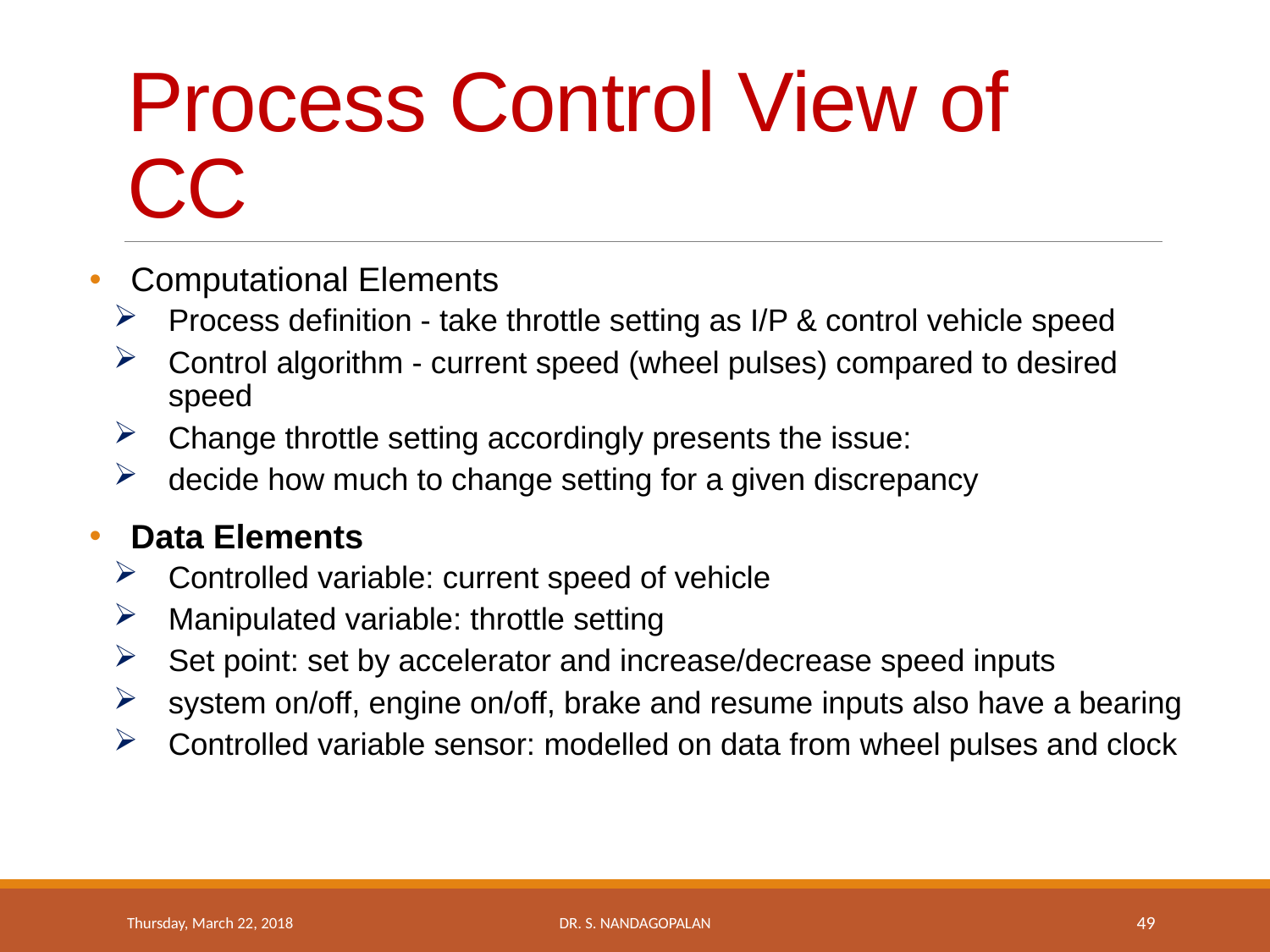

# Process Control View of CC
Computational Elements
Process definition - take throttle setting as I/P & control vehicle speed
Control algorithm - current speed (wheel pulses) compared to desired speed
Change throttle setting accordingly presents the issue:
decide how much to change setting for a given discrepancy
Data Elements
Controlled variable: current speed of vehicle
Manipulated variable: throttle setting
Set point: set by accelerator and increase/decrease speed inputs
system on/off, engine on/off, brake and resume inputs also have a bearing
Controlled variable sensor: modelled on data from wheel pulses and clock

Thursday, March 22, 2018
Dr. S. Nandagopalan
49